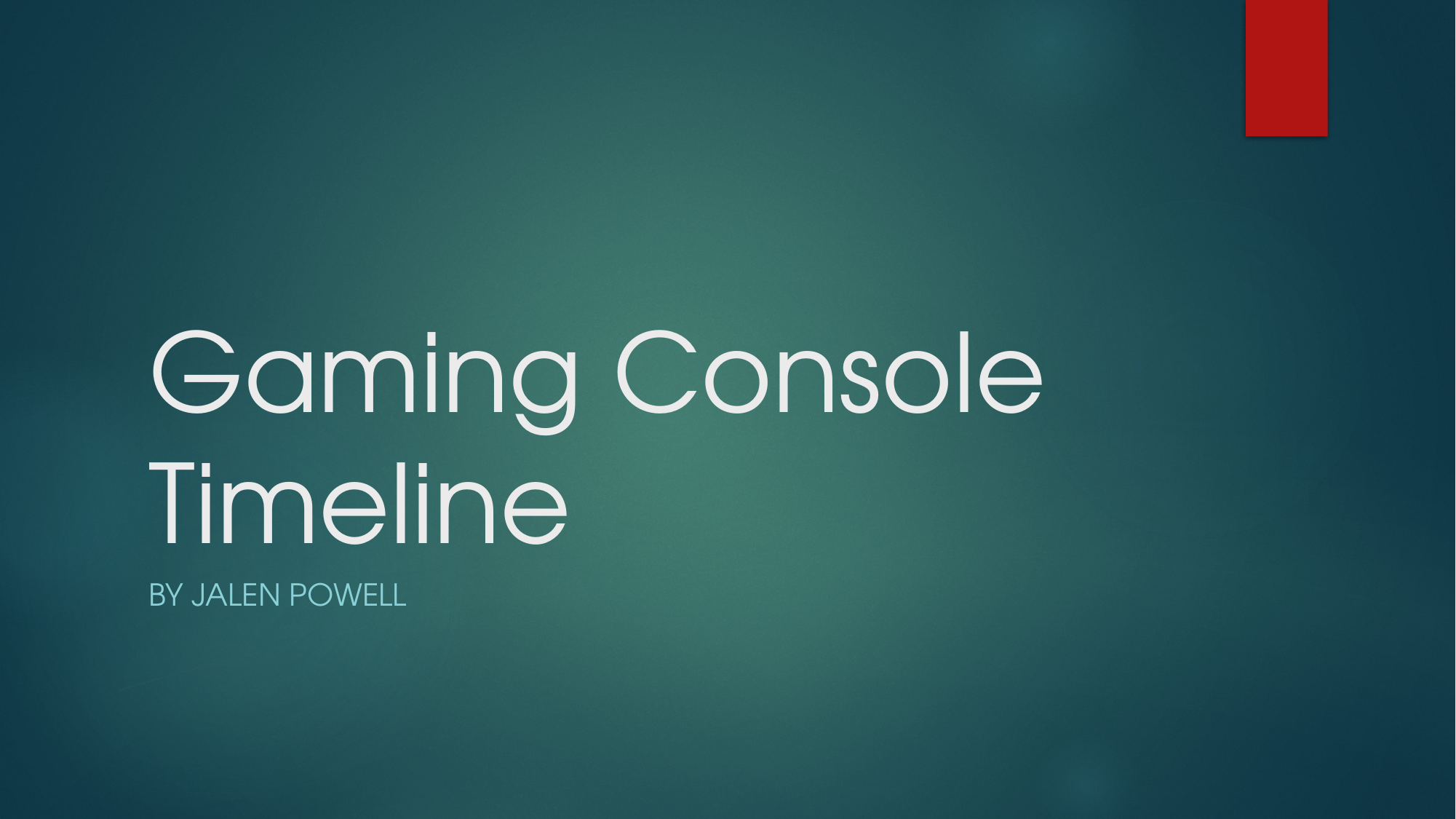

# Gaming Console Timeline
By Jalen Powell